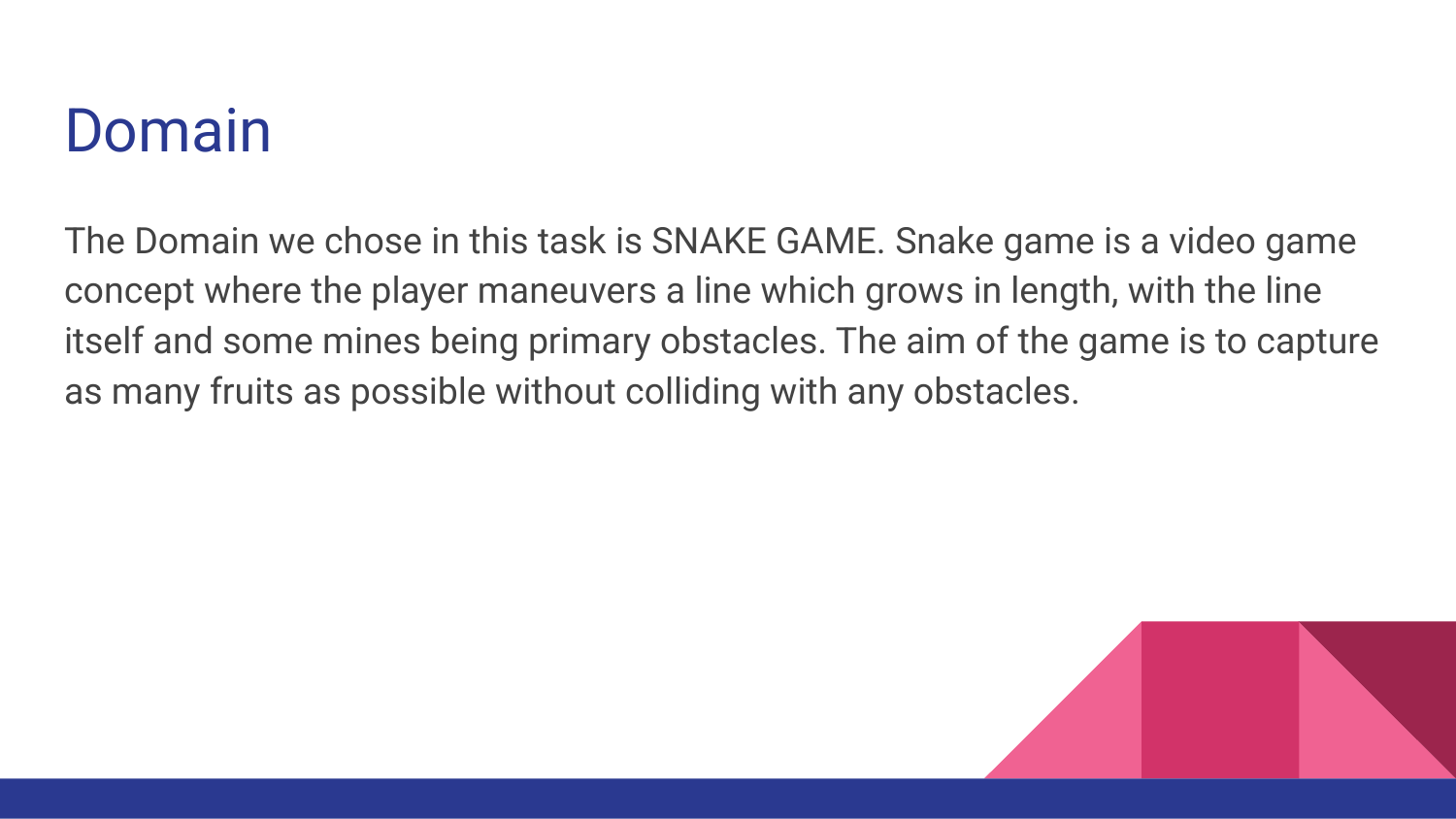

# Domain
The Domain we chose in this task is SNAKE GAME. Snake game is a video game concept where the player maneuvers a line which grows in length, with the line itself and some mines being primary obstacles. The aim of the game is to capture as many fruits as possible without colliding with any obstacles.